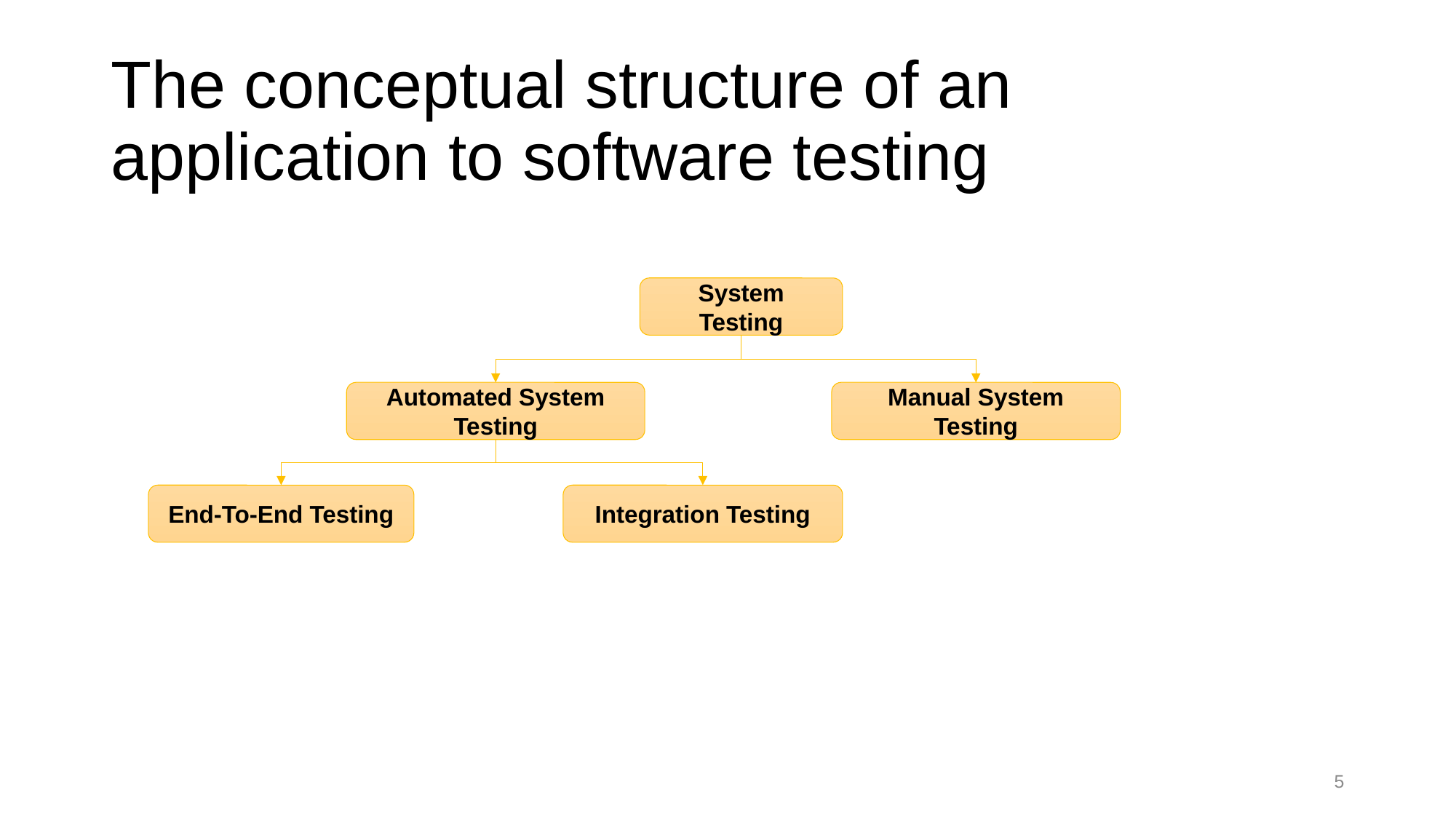

# The conceptual structure of an application to software testing
System Testing
Manual System Testing
Automated System Testing
End-To-End Testing
Integration Testing
5